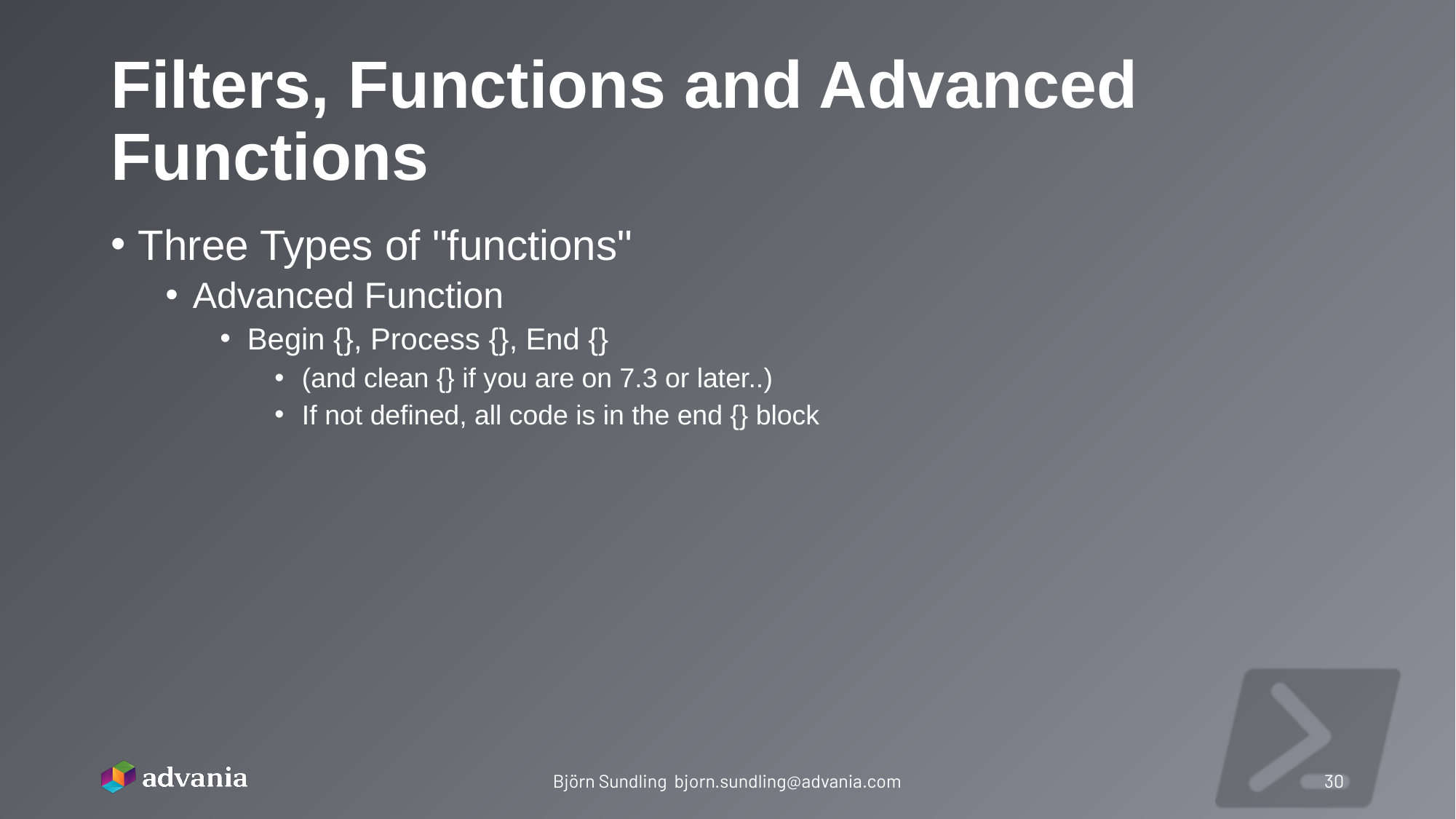

# Filters, Functions and Advanced Functions
Three Types of "functions"
Advanced Function
Begin {}, Process {}, End {}
(and clean {} if you are on 7.3 or later..)
If not defined, all code is in the end {} block

Björn Sundling  bjorn.sundling@advania.com
30